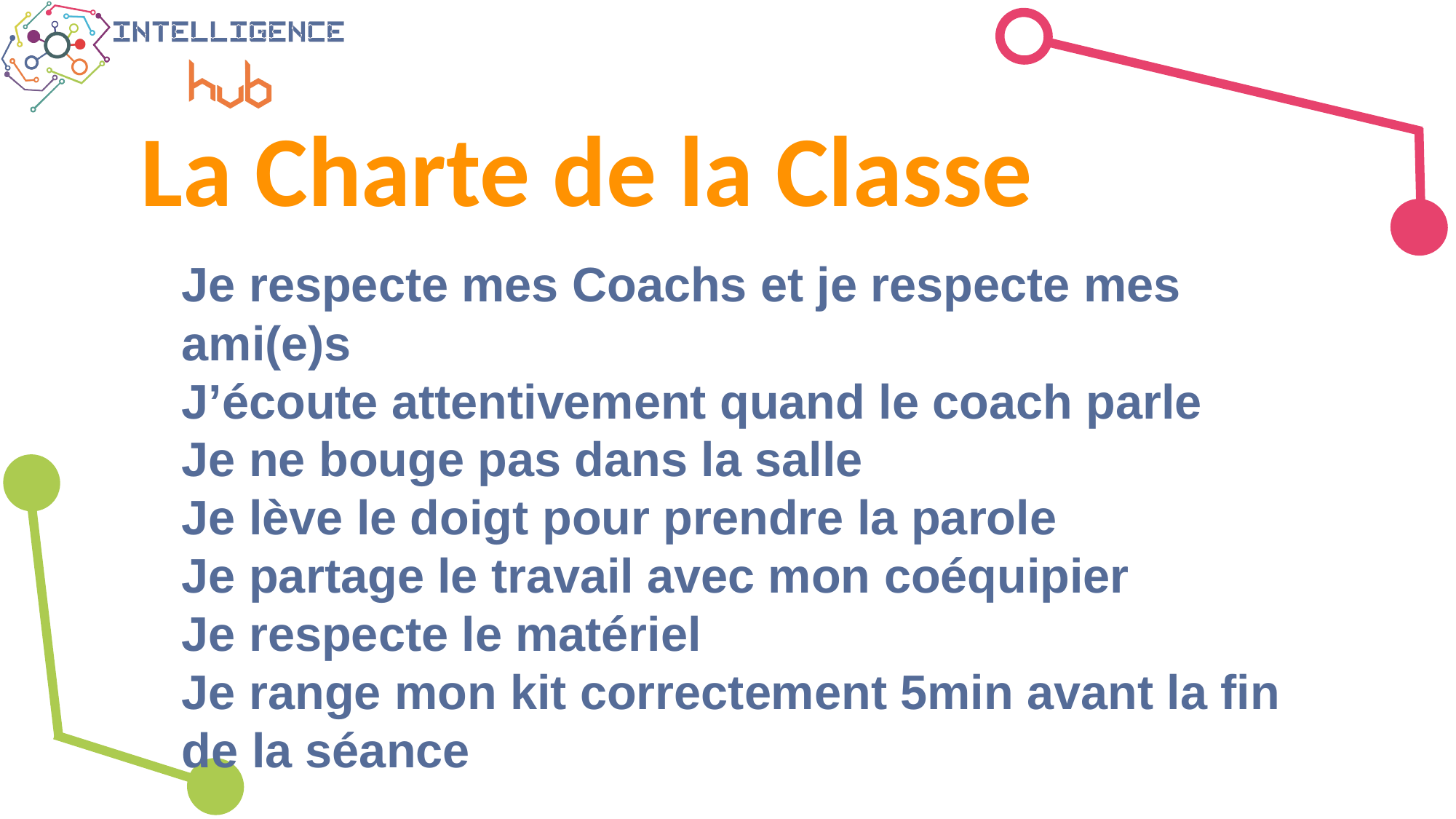

La Charte de la Classe

Je respecte mes Coachs et je respecte mes ami(e)s
J’écoute attentivement quand le coach parle
Je ne bouge pas dans la salle
Je lève le doigt pour prendre la parole
Je partage le travail avec mon coéquipier
Je respecte le matériel
Je range mon kit correctement 5min avant la fin de la séance